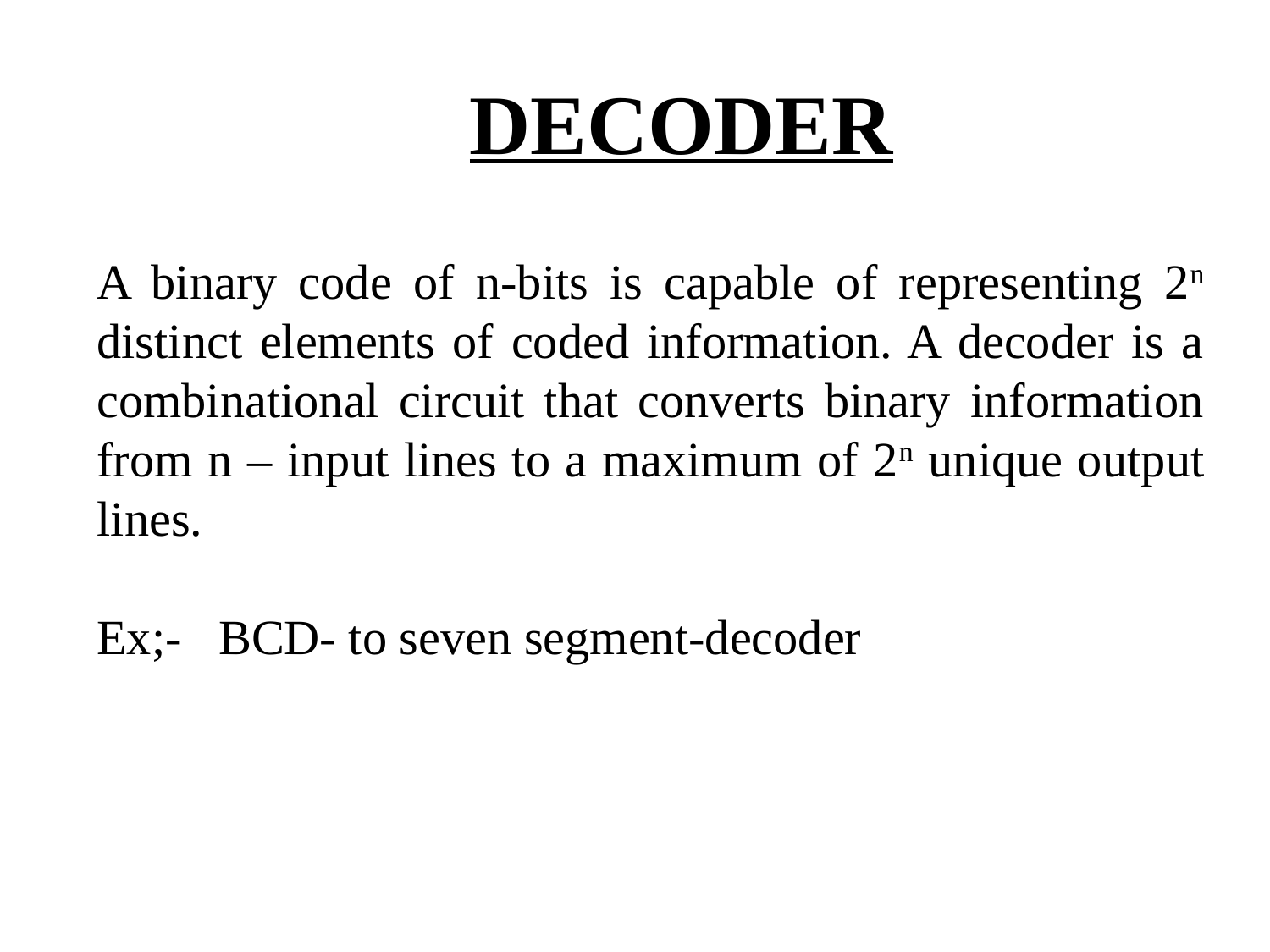

DECODER
A binary code of n-bits is capable of representing 2n distinct elements of coded information. A decoder is a combinational circuit that converts binary information from n – input lines to a maximum of 2n unique output lines.

Ex;-   BCD- to seven segment-decoder